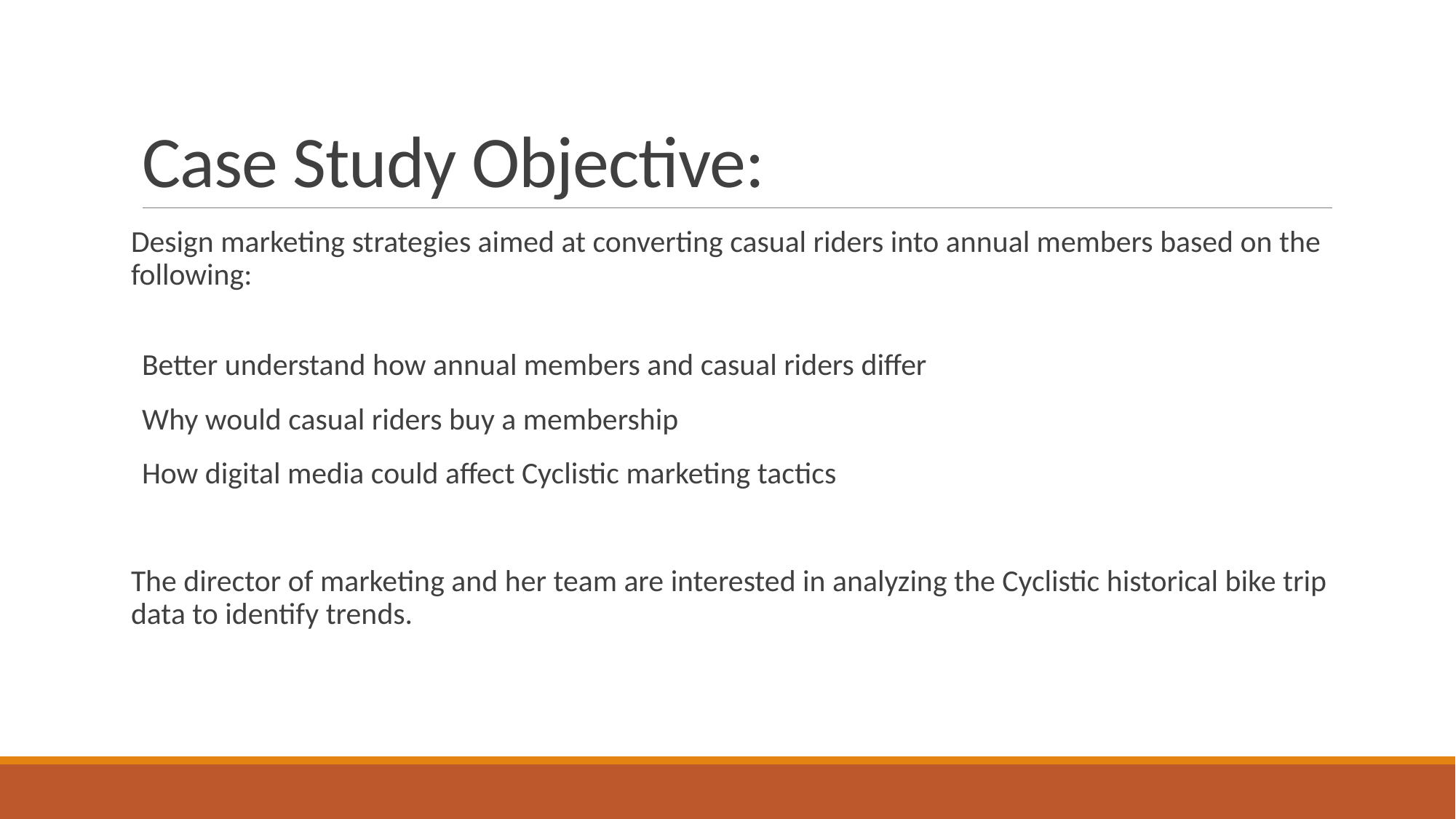

# Case Study Objective:
Design marketing strategies aimed at converting casual riders into annual members based on the following:
Better understand how annual members and casual riders differ
Why would casual riders buy a membership
How digital media could affect Cyclistic marketing tactics

The director of marketing and her team are interested in analyzing the Cyclistic historical bike trip data to identify trends.